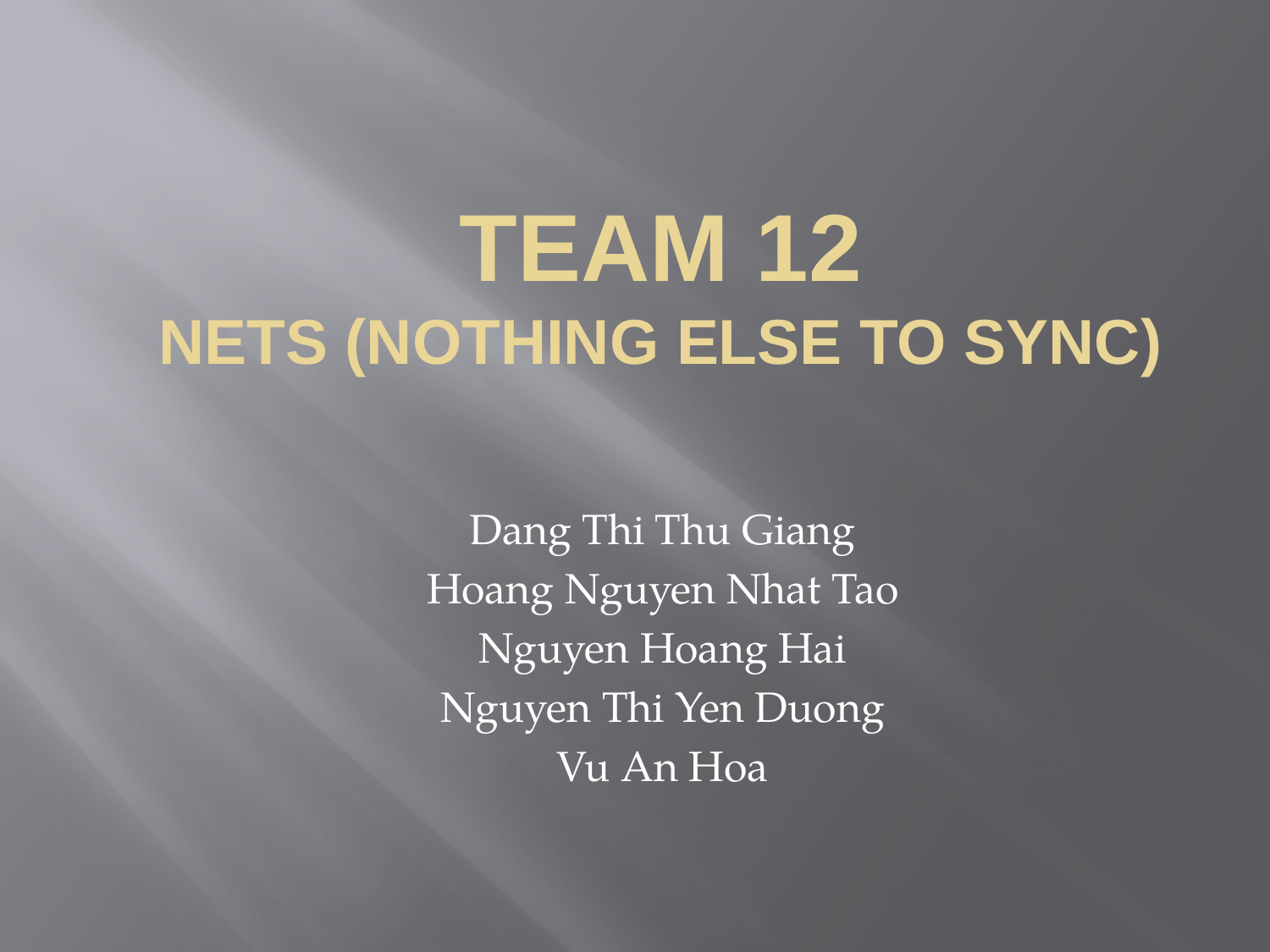

Team 12
NETS (nothing else to sync)
Dang Thi Thu Giang
Hoang Nguyen Nhat Tao
Nguyen Hoang Hai
Nguyen Thi Yen Duong
Vu An Hoa